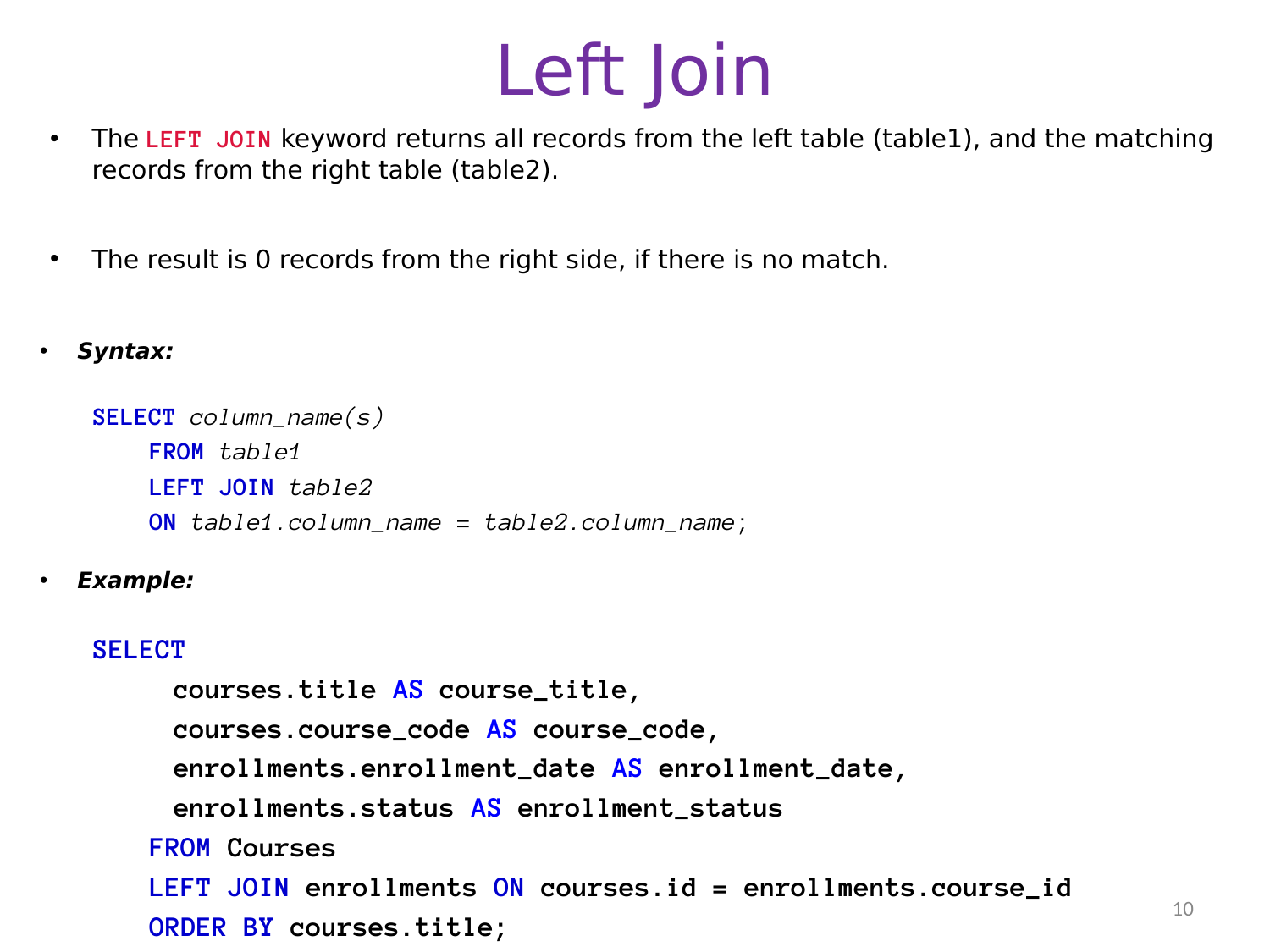

# Left Join
The LEFT JOIN keyword returns all records from the left table (table1), and the matching records from the right table (table2).

The result is 0 records from the right side, if there is no match.

Syntax:

	SELECT column_name(s)
FROM table1
LEFT JOIN table2
ON table1.column_name = table2.column_name;

Example:

	SELECT
   	courses.title AS course_title,
   	courses.course_code AS course_code,
   	enrollments.enrollment_date AS enrollment_date,
   	enrollments.status AS enrollment_status
FROM Courses
LEFT JOIN enrollments ON courses.id = enrollments.course_id
ORDER BY courses.title;

10